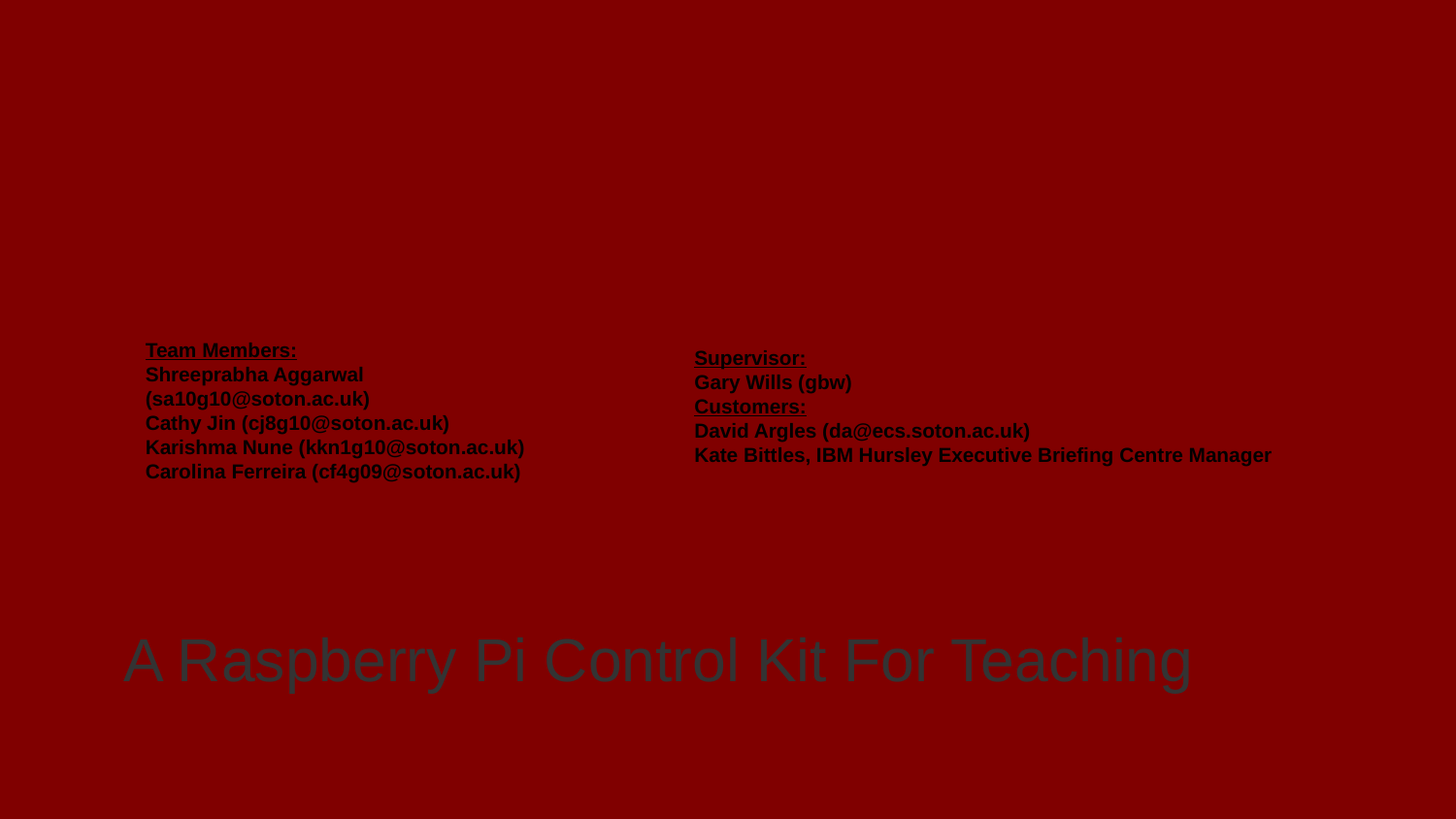

# GDP9 Raspberry Pi

Team Members:
Shreeprabha Aggarwal (sa10g10@soton.ac.uk)
Cathy Jin (cj8g10@soton.ac.uk)
Karishma Nune (kkn1g10@soton.ac.uk)
Carolina Ferreira (cf4g09@soton.ac.uk)
Supervisor:
Gary Wills (gbw)
Customers:
David Argles (da@ecs.soton.ac.uk)
Kate Bittles, IBM Hursley Executive Briefing Centre Manager

A Raspberry Pi Control Kit For Teaching